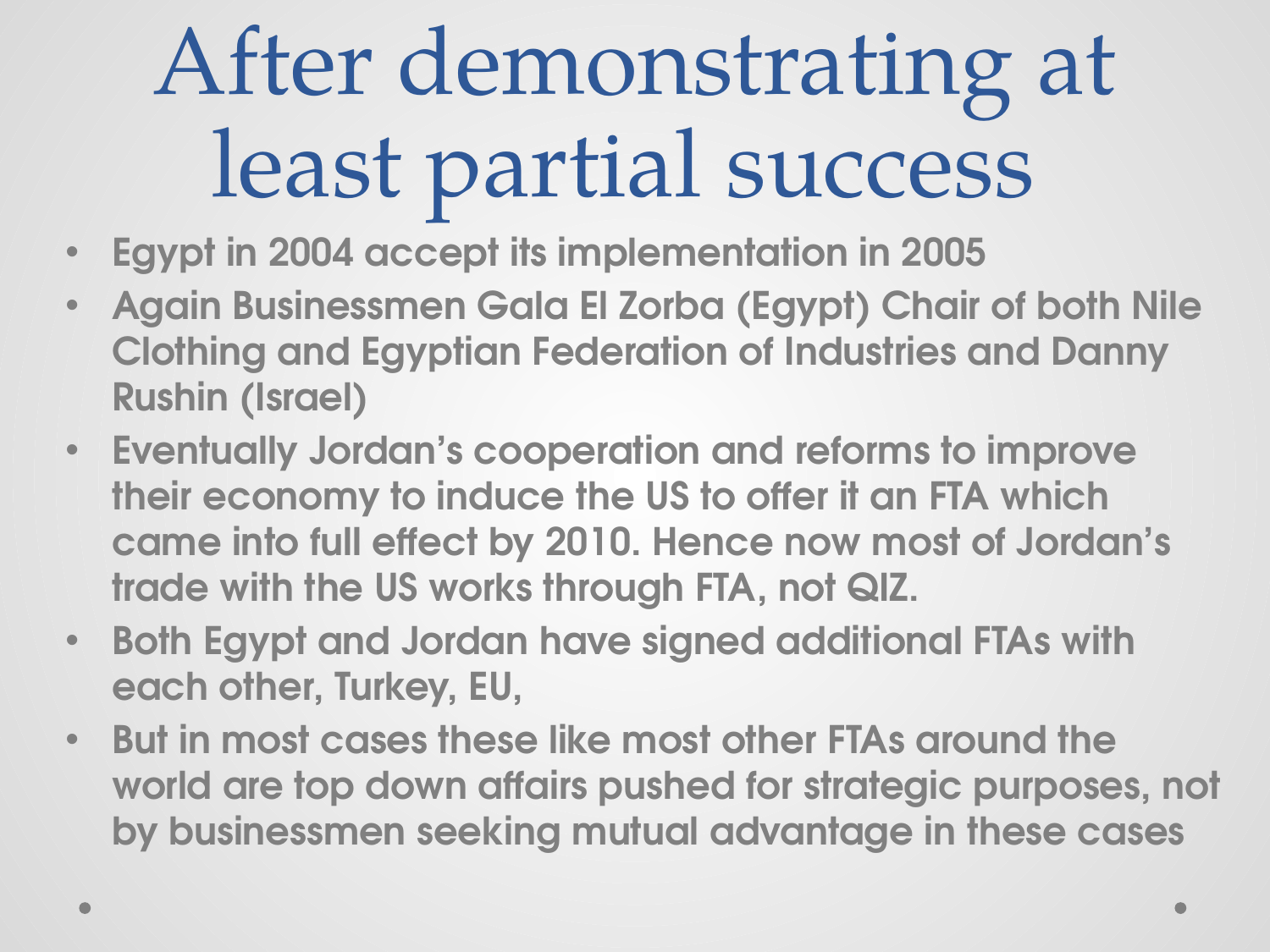

# After demonstrating at least partial success
Egypt in 2004 accept its implementation in 2005
Again Businessmen Gala El Zorba (Egypt) Chair of both Nile Clothing and Egyptian Federation of Industries and Danny Rushin (Israel)
Eventually Jordan’s cooperation and reforms to improve their economy to induce the US to offer it an FTA which came into full effect by 2010. Hence now most of Jordan’s trade with the US works through FTA, not QIZ.
Both Egypt and Jordan have signed additional FTAs with each other, Turkey, EU,
But in most cases these like most other FTAs around the world are top down affairs pushed for strategic purposes, not by businessmen seeking mutual advantage in these cases